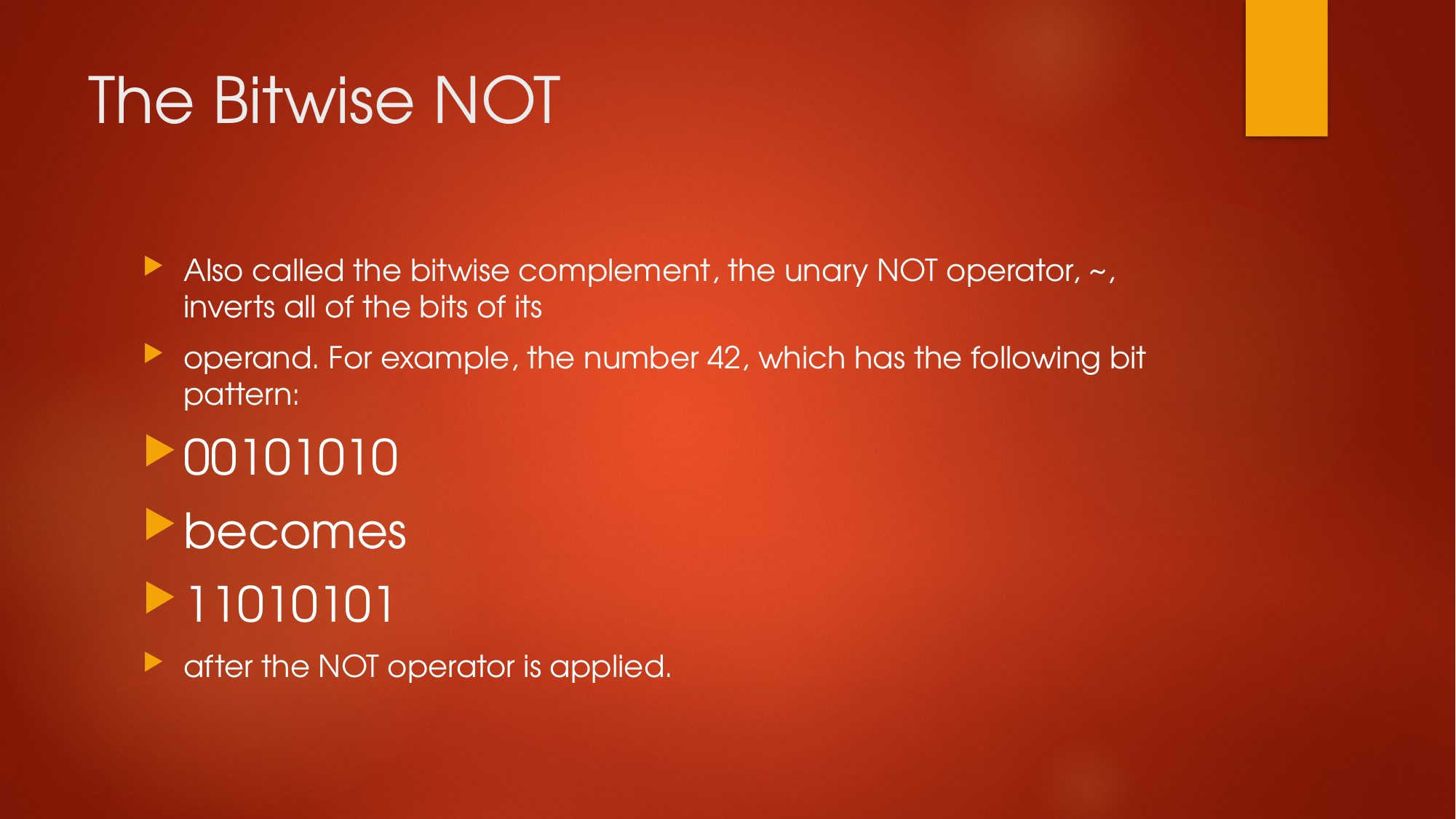

# The Bitwise NOT
Also called the bitwise complement, the unary NOT operator, ~, inverts all of the bits of its
operand. For example, the number 42, which has the following bit pattern:
00101010
becomes
11010101
after the NOT operator is applied.